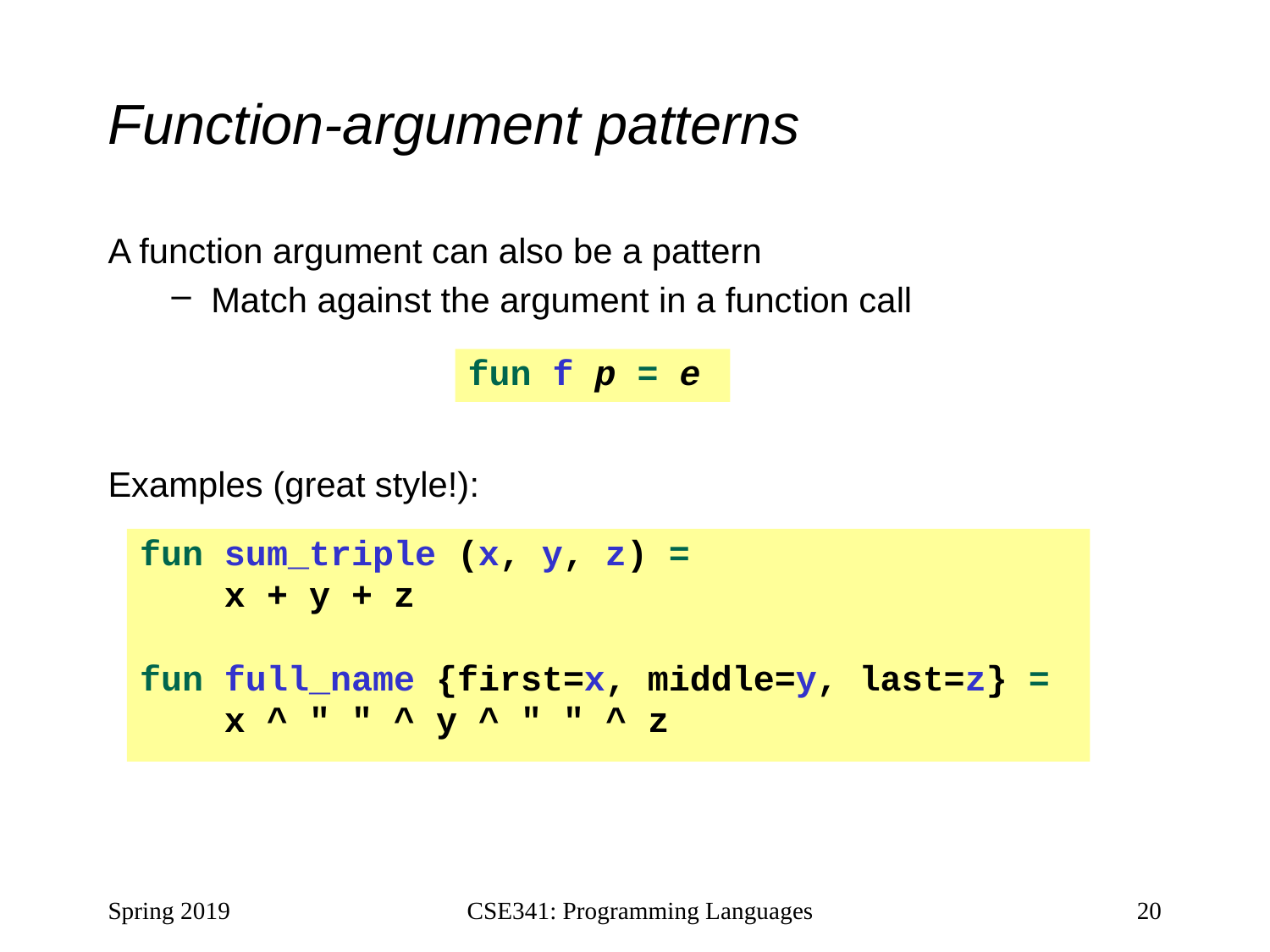

# Function-argument patterns
A function argument can also be a pattern
Match against the argument in a function call

Examples (great style!):

fun f p = e
fun sum_triple (x, y, z) =
    x + y + z

fun full_name {first=x, middle=y, last=z} =
    x ^ " " ^ y ^ " " ^ z

Spring 2019
CSE341: Programming Languages
20